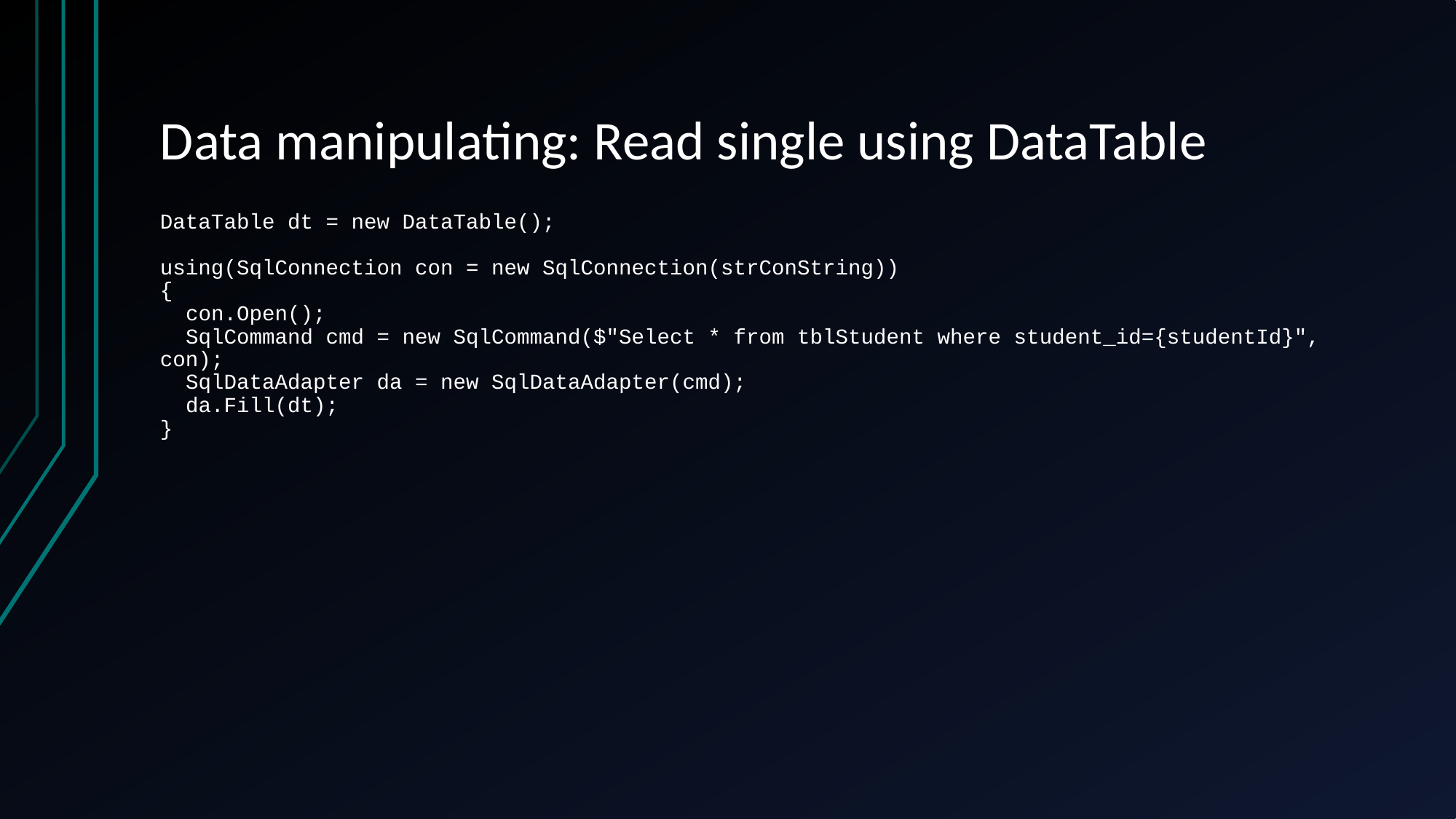

# Data manipulating: Read single using DataTable
DataTable dt = new DataTable();

using(SqlConnection con = new SqlConnection(strConString))
{
  con.Open();
  SqlCommand cmd = new SqlCommand($"Select * from tblStudent where student_id={studentId}", con);
  SqlDataAdapter da = new SqlDataAdapter(cmd);
  da.Fill(dt);
}